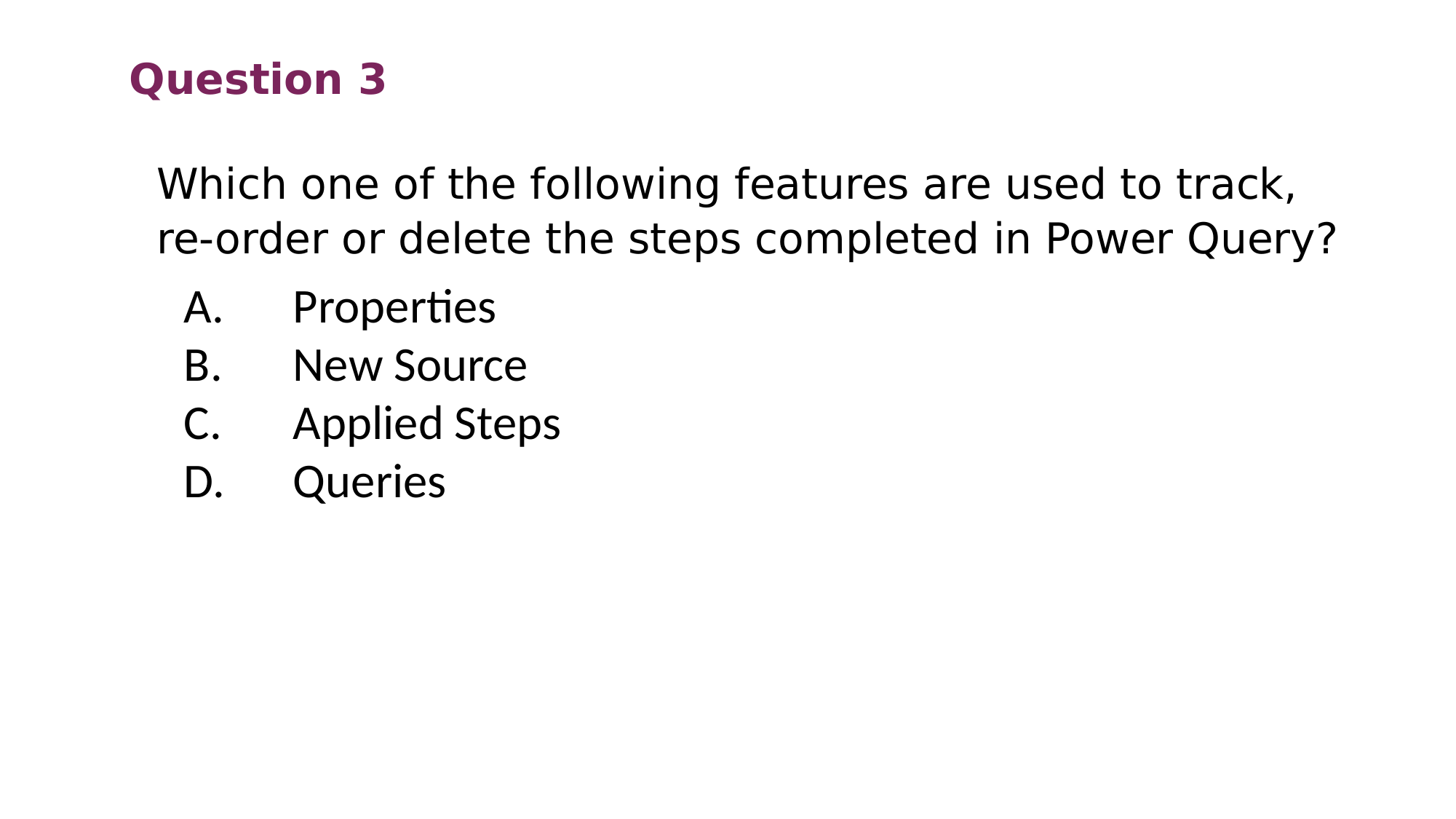

Question 3
Which one of the following features are used to track, re-order or delete the steps completed in Power Query?
A.	Properties
B.	New Source
C.	Applied Steps
D.	Queries